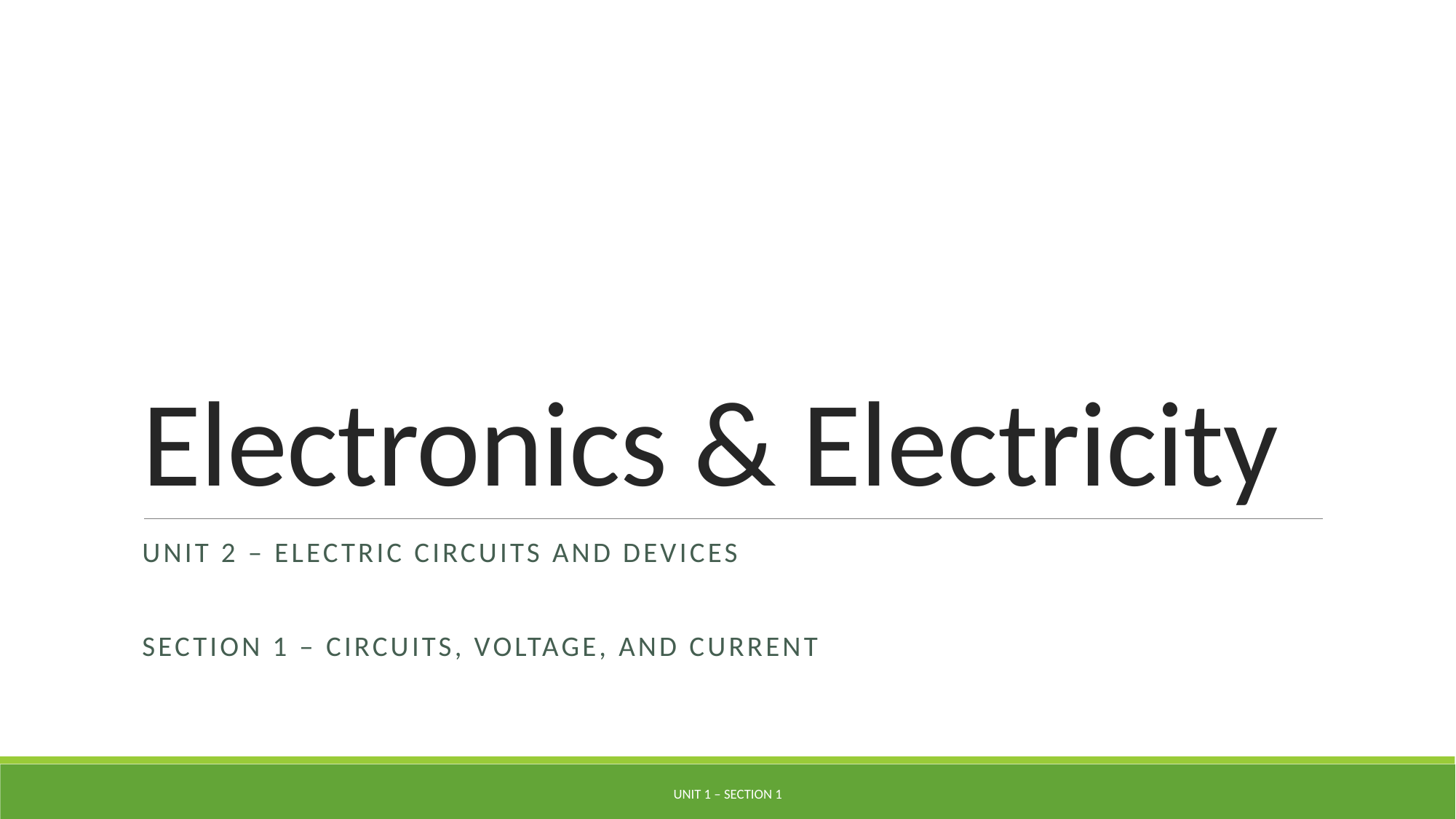

# Electronics & Electricity
Unit 2 – Electric Circuits and Devices

Section 1 – Circuits, Voltage, and Current
Unit 1 – Section 1